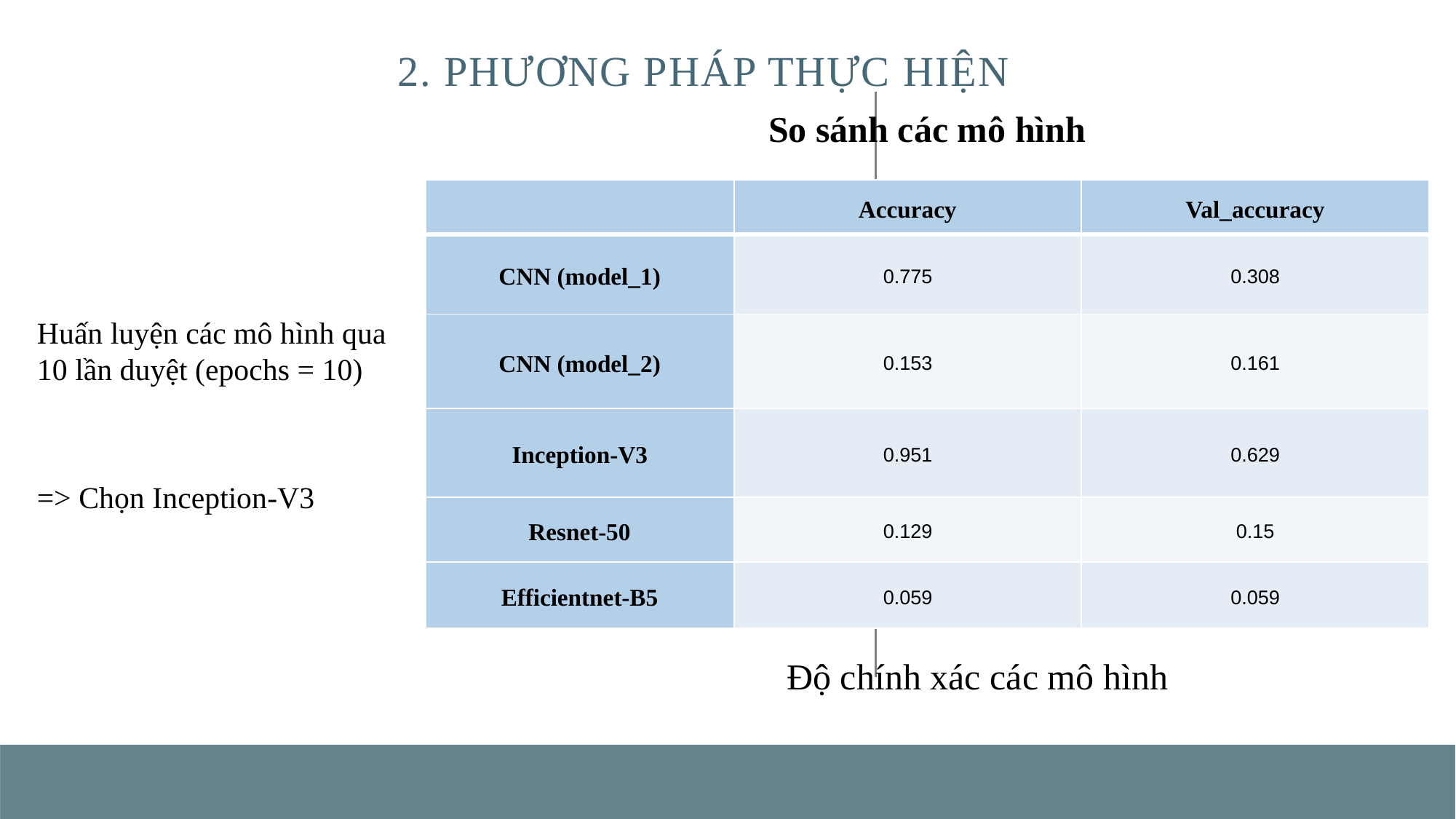

# 2. Phương pháp thực hiện
So sánh các mô hình
|  | Accuracy | Val\_accuracy |
| --- | --- | --- |
| CNN (model\_1) | 0.775 | 0.308 |
| CNN (model\_2) | 0.153 | 0.161 |
| Inception-V3 | 0.951 | 0.629 |
| Resnet-50 | 0.129 | 0.15 |
| Efficientnet-B5 | 0.059 | 0.059 |
Huấn luyện các mô hình qua 10 lần duyệt (epochs = 10)
=> Chọn Inception-V3
Độ chính xác các mô hình